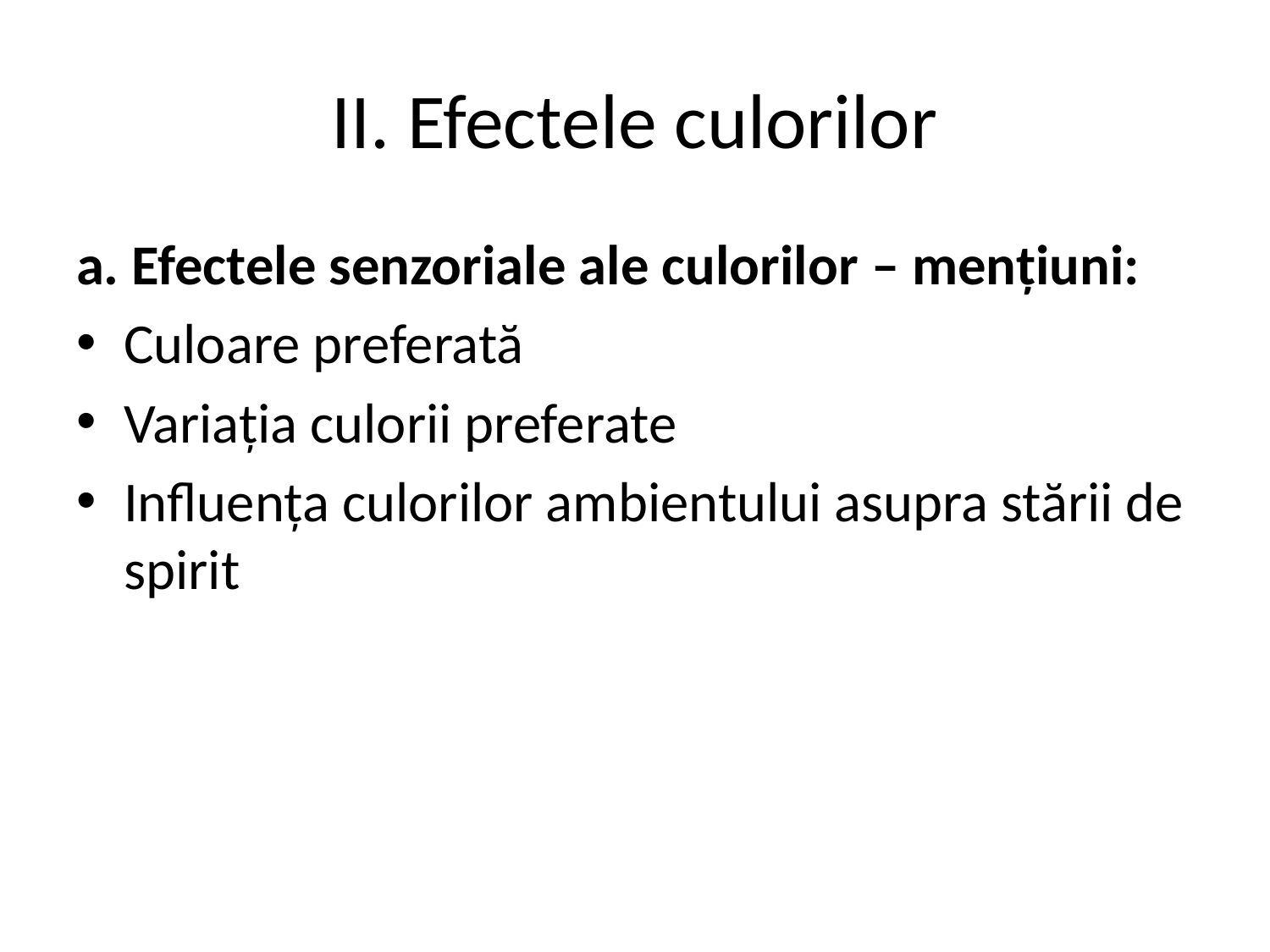

# II. Efectele culorilor
a. Efectele senzoriale ale culorilor – mențiuni:
Culoare preferată
Variația culorii preferate
Influența culorilor ambientului asupra stării de spirit